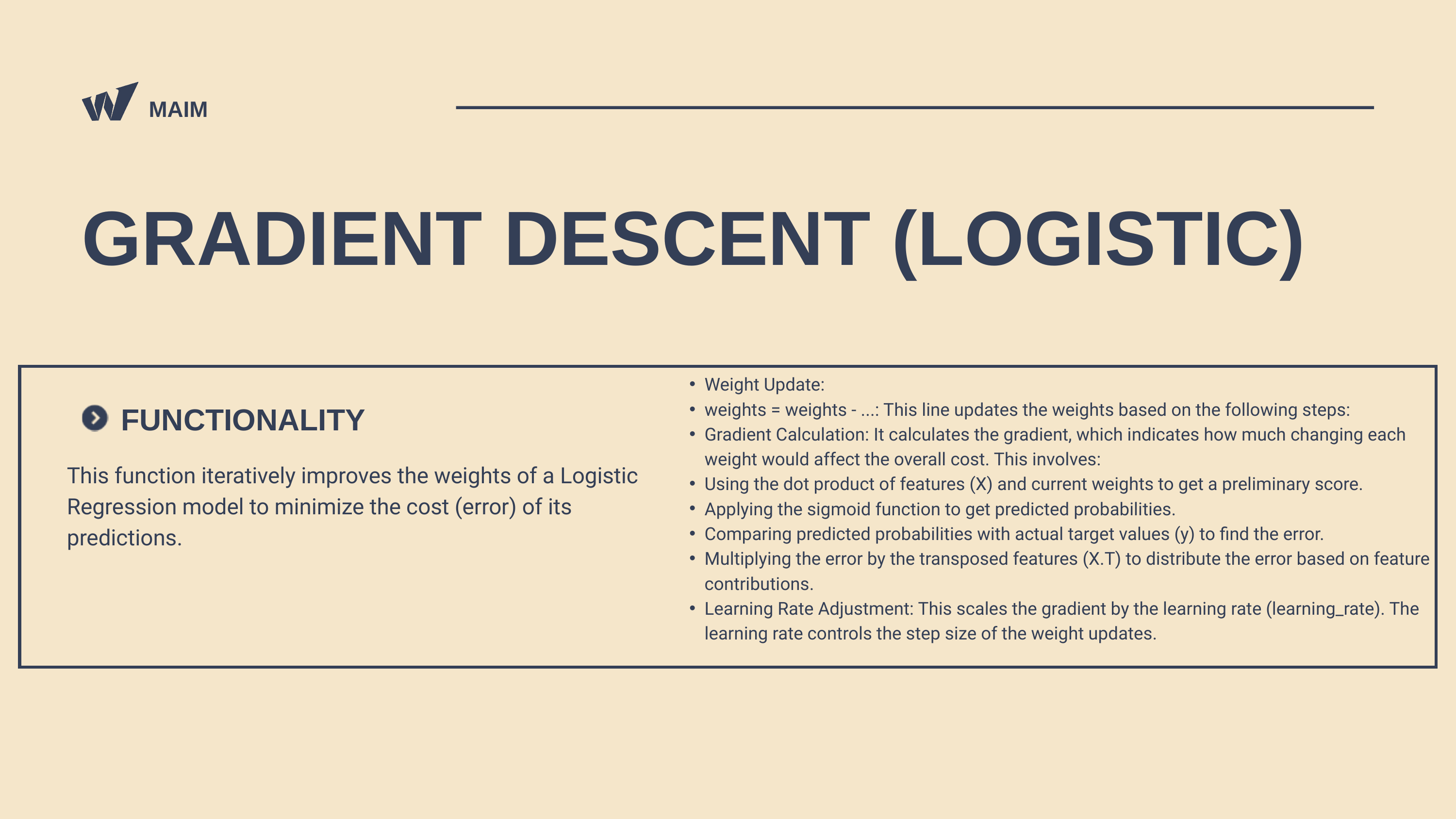

MAIM

GRADIENT DESCENT (LOGISTIC)

Weight Update:
weights = weights - ...: This line updates the weights based on the following steps:
Gradient Calculation: It calculates the gradient, which indicates how much changing each weight would affect the overall cost. This involves:
Using the dot product of features (X) and current weights to get a preliminary score.
Applying the sigmoid function to get predicted probabilities.
Comparing predicted probabilities with actual target values (y) to find the error.
Multiplying the error by the transposed features (X.T) to distribute the error based on feature contributions.
Learning Rate Adjustment: This scales the gradient by the learning rate (learning_rate). The learning rate controls the step size of the weight updates.

FUNCTIONALITY

This function iteratively improves the weights of a Logistic Regression model to minimize the cost (error) of its predictions.